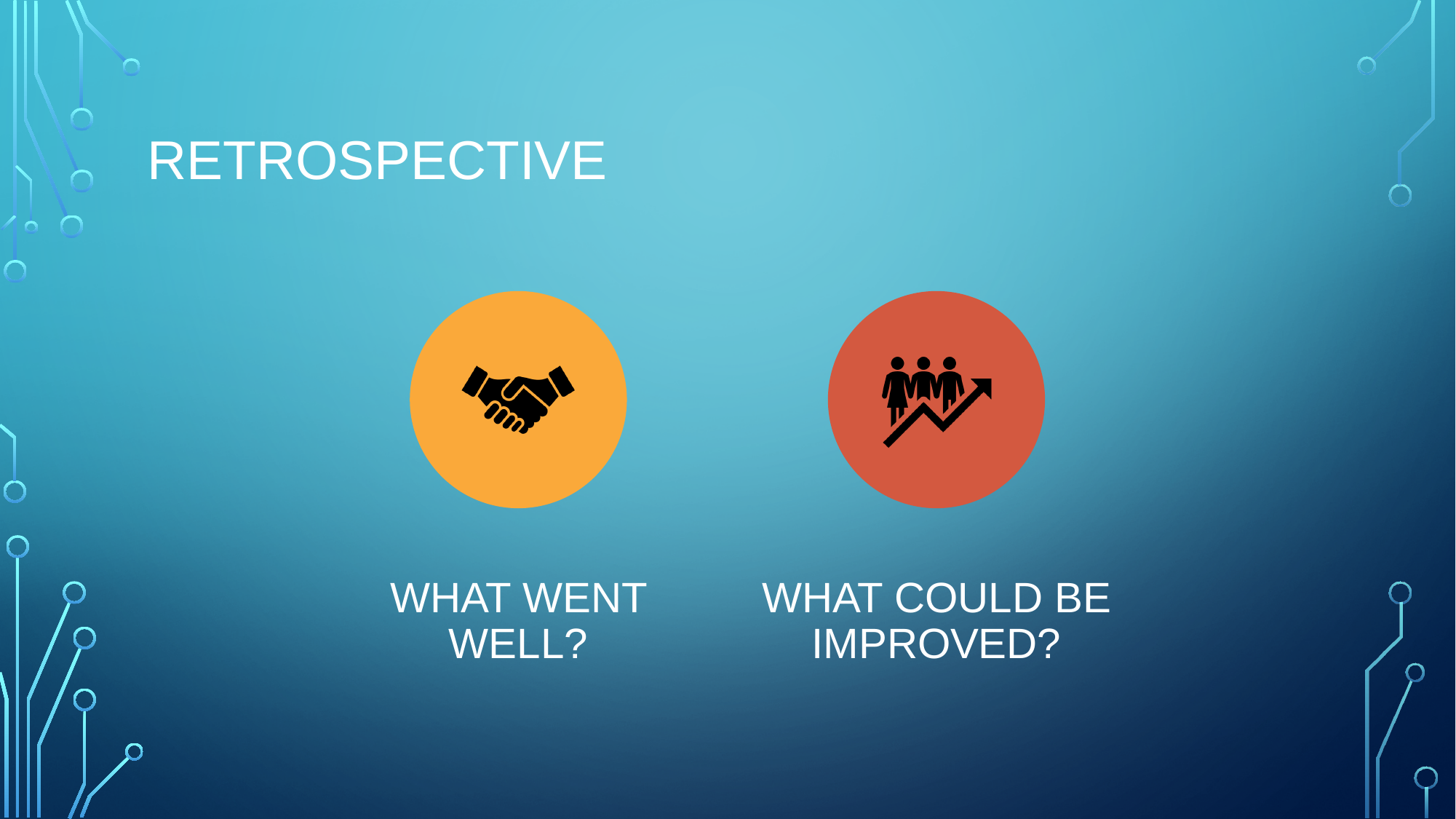

# retrospective
What went well?
What could be improved?